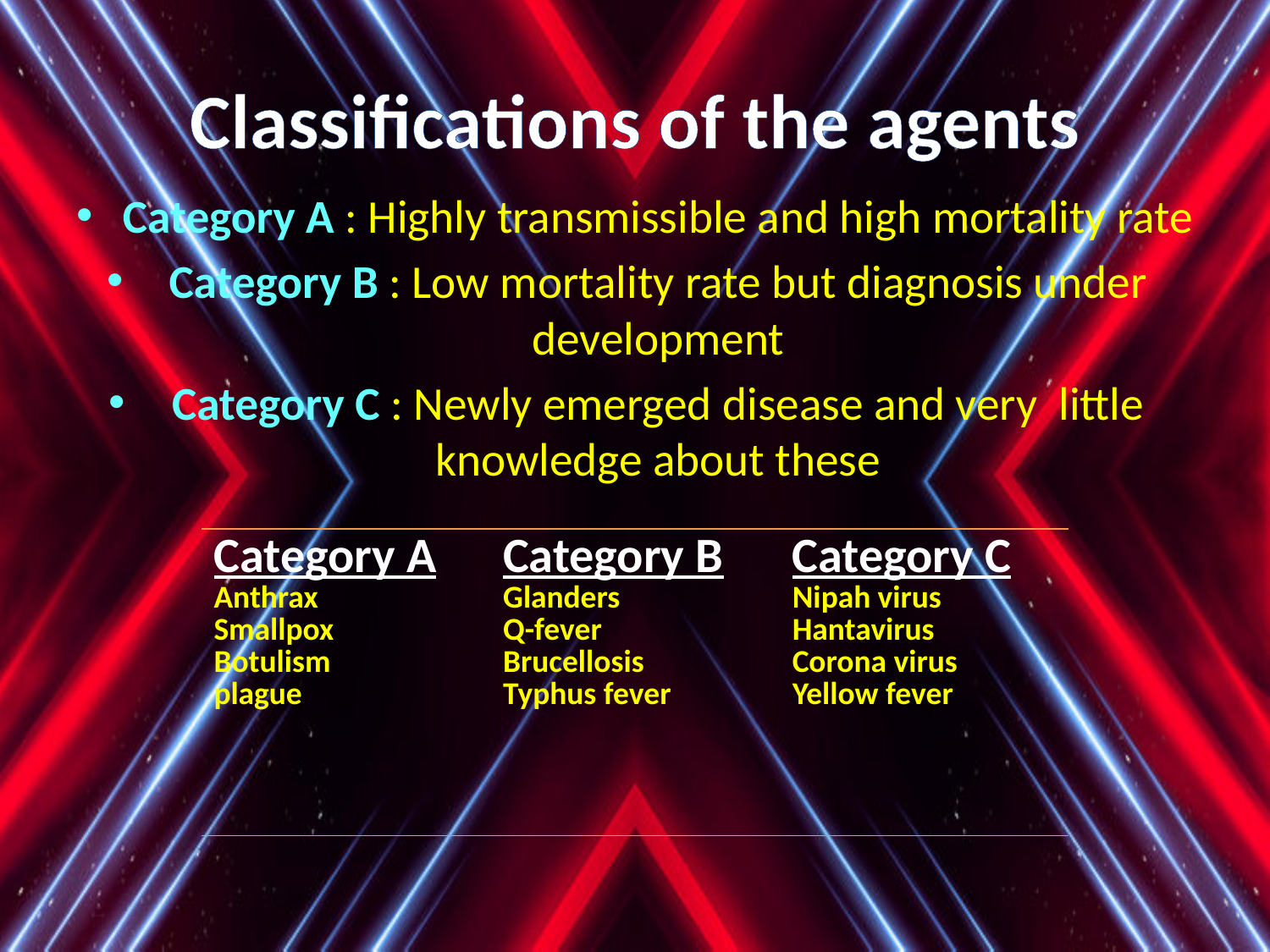

# Classifications of the agents
Category A : Highly transmissible and high mortality rate
Category B : Low mortality rate but diagnosis under development
Category C : Newly emerged disease and very  little knowledge about these
| Category A Anthrax Smallpox Botulism plague | Category B Glanders Q-fever Brucellosis Typhus fever | Category C Nipah virus Hantavirus Corona virus Yellow fever |
| --- | --- | --- |